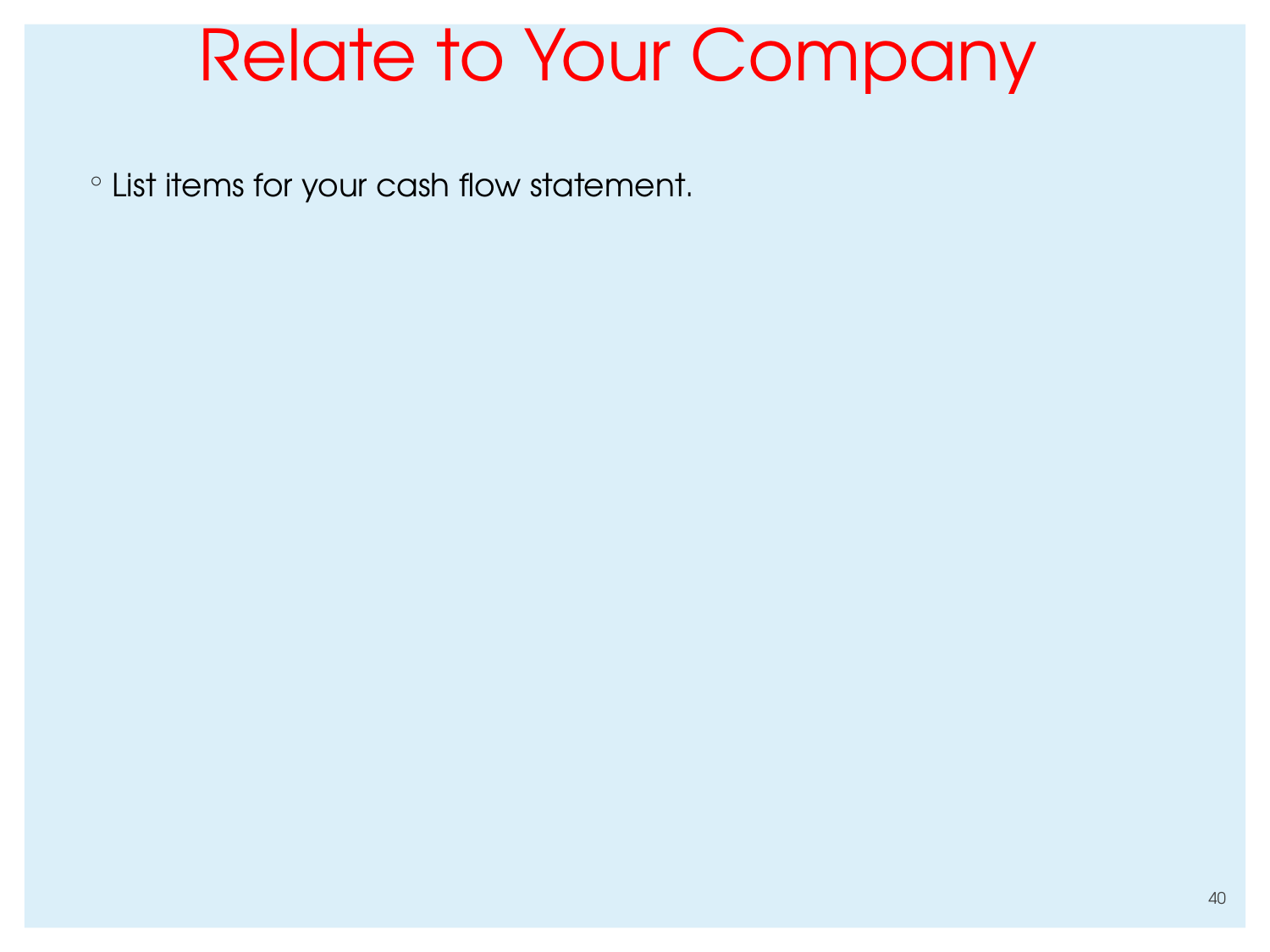

# Relate to Your Company
List items for your cash flow statement.

40